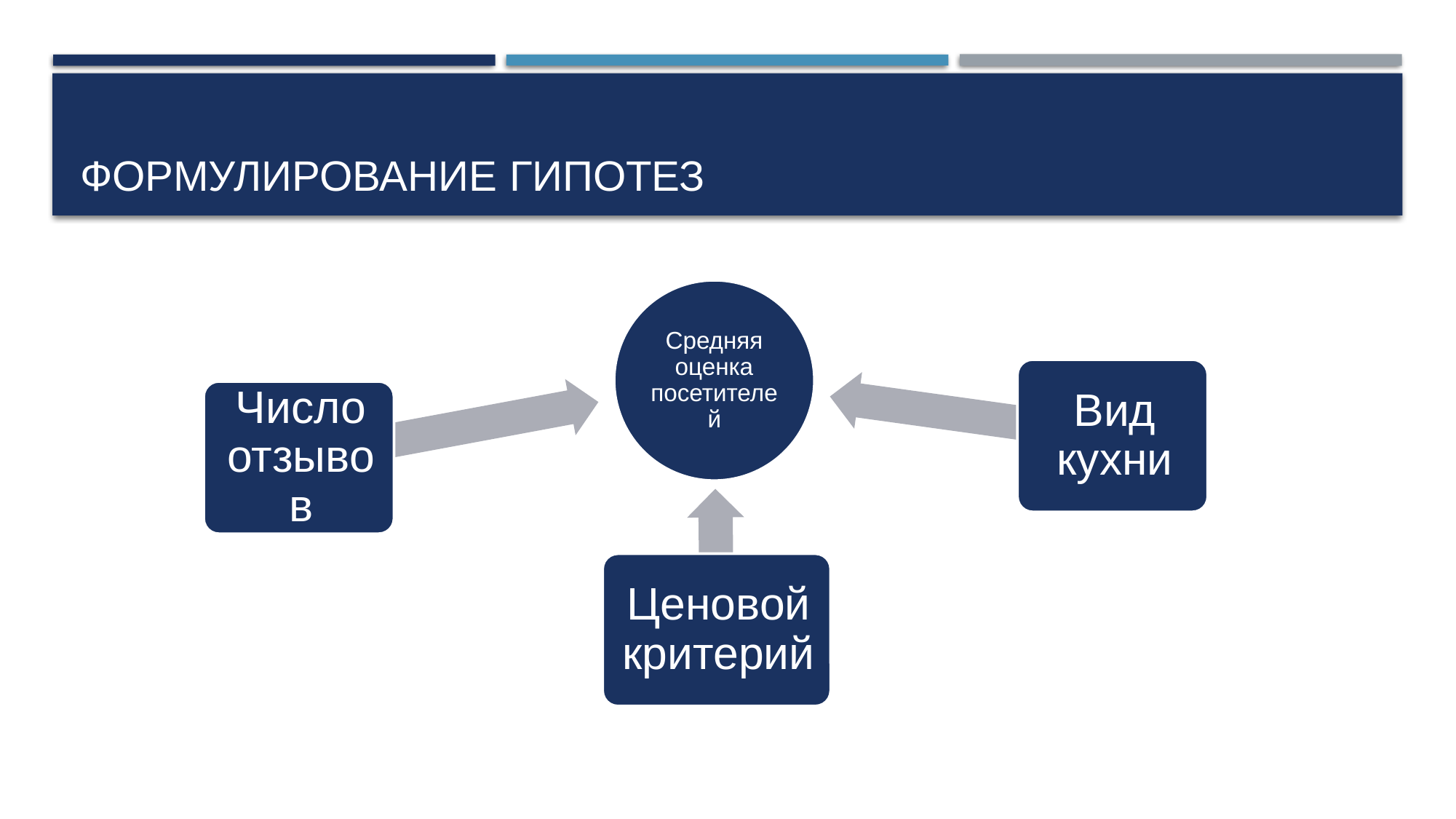

# Формулирование гипотез
Средняя оценка посетителей
Число отзывов
Ценовой критерий
Вид кухни